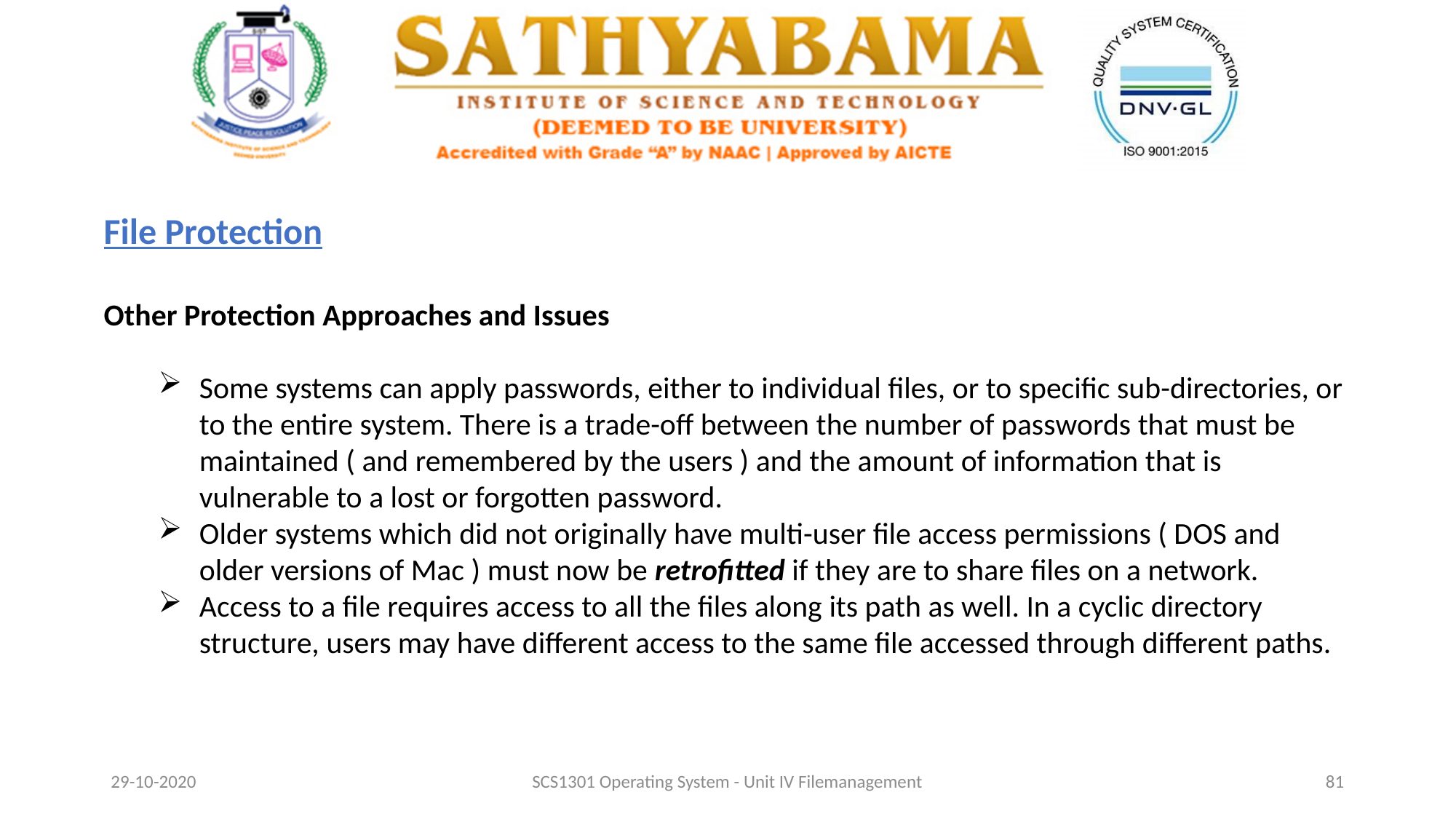

File Protection

Other Protection Approaches and Issues

Some systems can apply passwords, either to individual files, or to specific sub-directories, or to the entire system. There is a trade-off between the number of passwords that must be maintained ( and remembered by the users ) and the amount of information that is vulnerable to a lost or forgotten password.
Older systems which did not originally have multi-user file access permissions ( DOS and older versions of Mac ) must now be retrofitted if they are to share files on a network.
Access to a file requires access to all the files along its path as well. In a cyclic directory structure, users may have different access to the same file accessed through different paths.

29-10-2020
SCS1301 Operating System - Unit IV Filemanagement
81